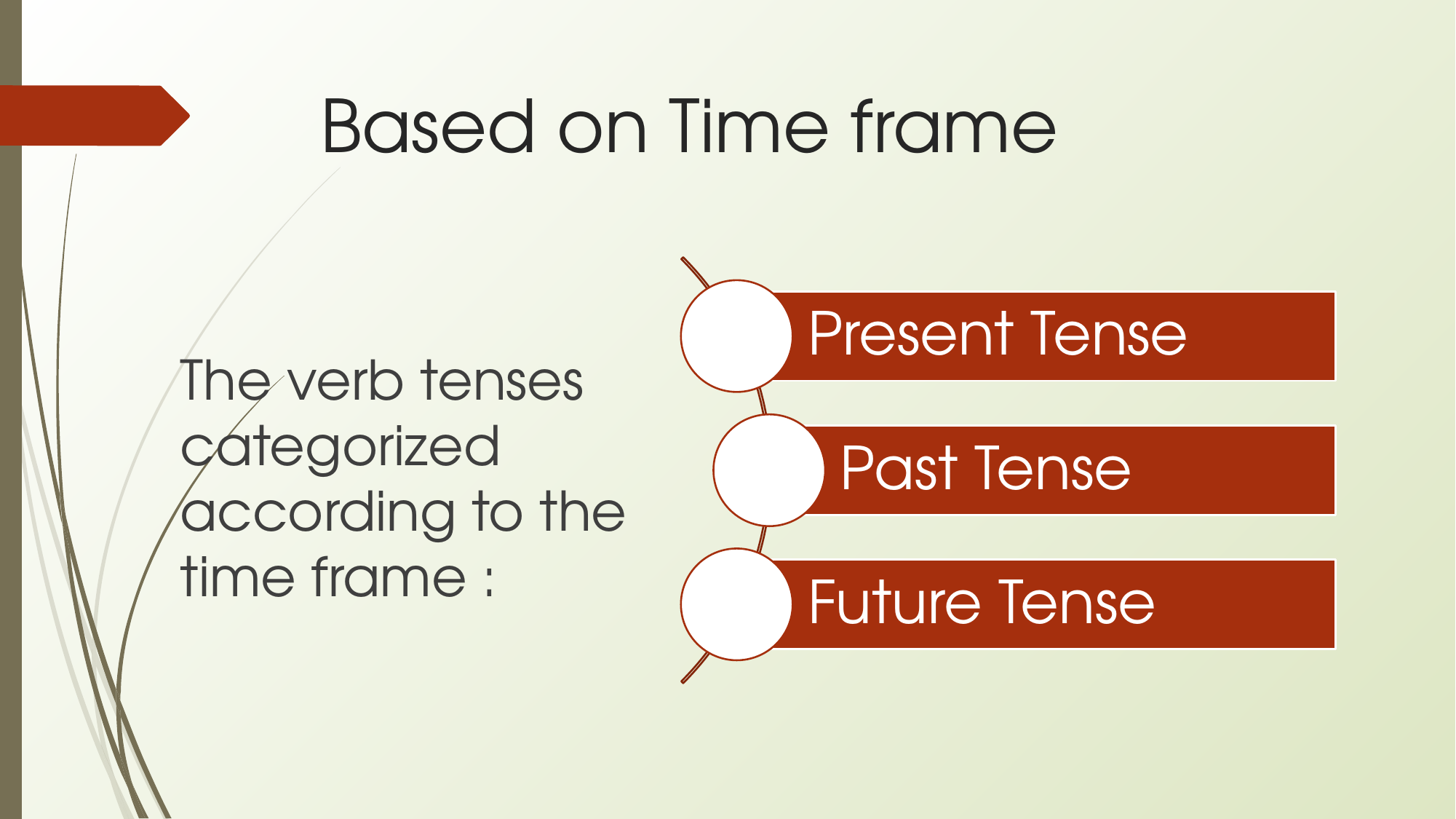

# Based on Time frame

Present Tense

Past Tense

Future Tense
The verb tenses categorized according to the time frame :